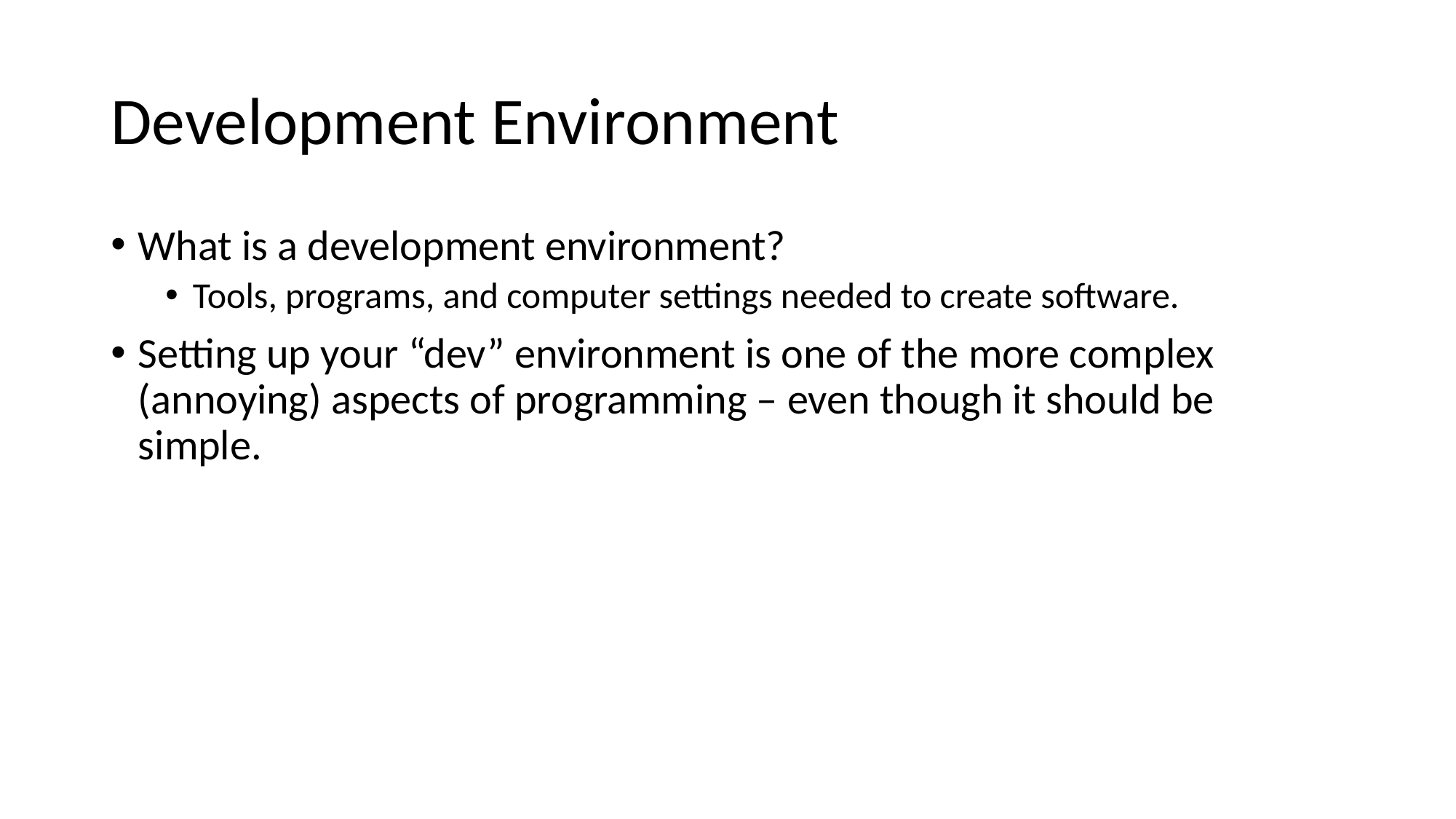

# Development Environment
What is a development environment?
Tools, programs, and computer settings needed to create software.
Setting up your “dev” environment is one of the more complex (annoying) aspects of programming – even though it should be simple.